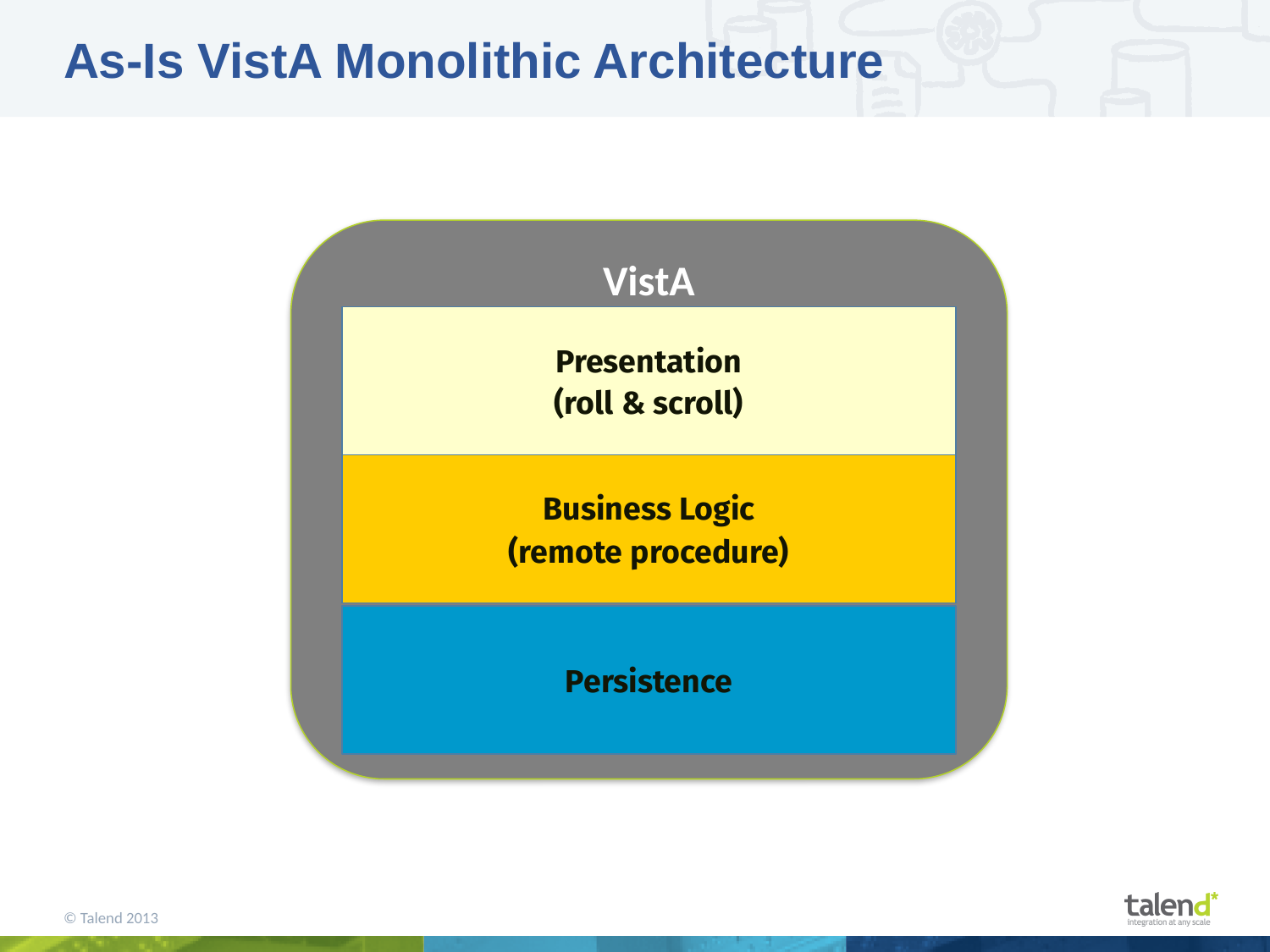

# As-Is VistA Monolithic Architecture
VistA
Presentation
(roll & scroll)
Business Logic
(remote procedure)
Persistence
© Talend 2013